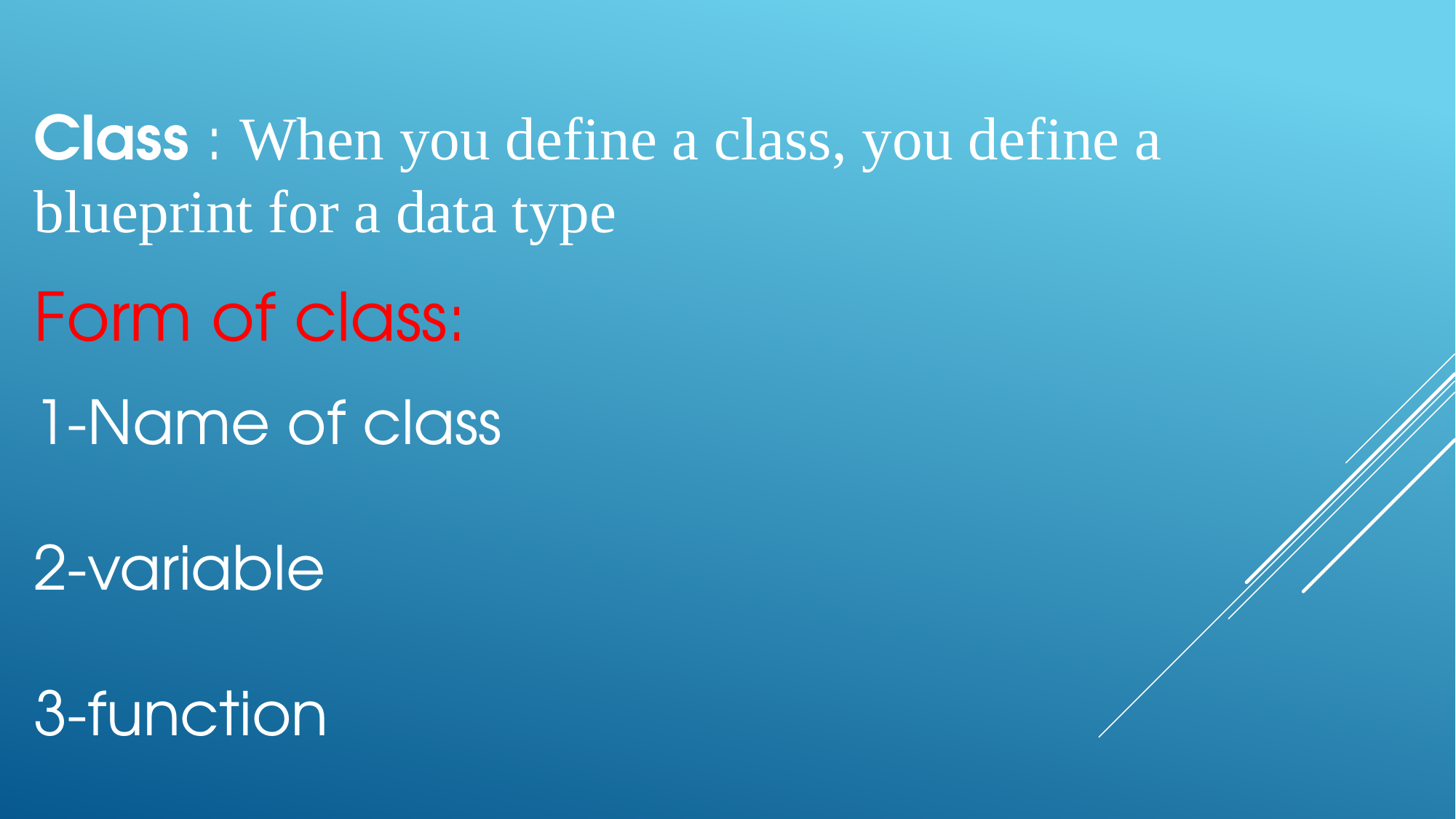

Class : When you define a class, you define a blueprint for a data type
Form of class:
1-Name of class

2-variable

3-function